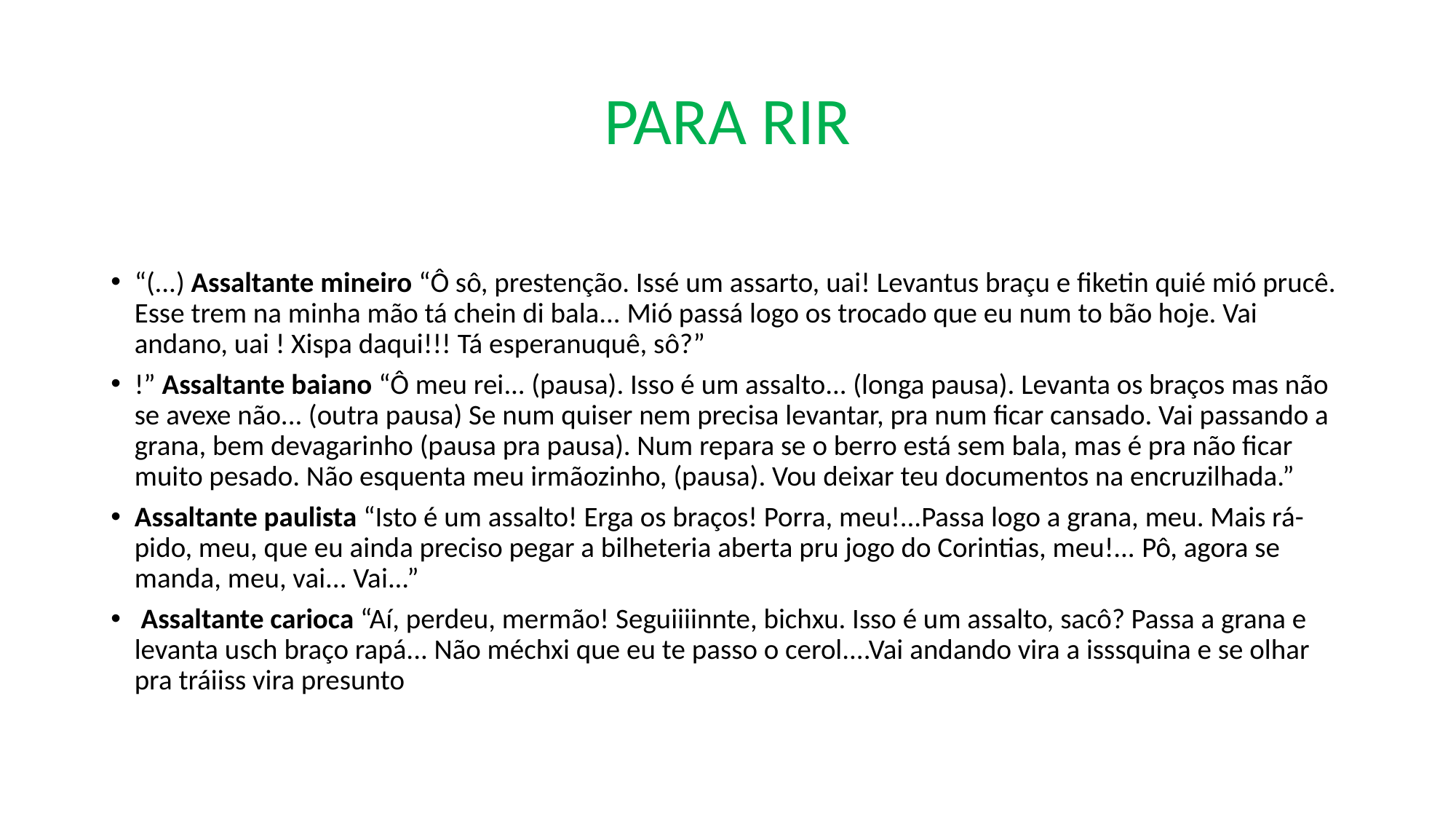

# PARA RIR

“(...) Assaltante mineiro “Ô sô, prestenção. Issé um assarto, uai! Levantus braçu e fiketin quié mió prucê. Esse trem na minha mão tá chein di bala... Mió passá logo os trocado que eu num to bão hoje. Vai andano, uai ! Xispa daqui!!! Tá esperanuquê, sô?”
!” Assaltante baiano “Ô meu rei... (pausa). Isso é um assalto... (longa pausa). Levanta os braços mas não se avexe não... (outra pausa) Se num quiser nem precisa levantar, pra num ficar cansado. Vai passando a grana, bem devagarinho (pausa pra pausa). Num repara se o berro está sem bala, mas é pra não ficar muito pesado. Não esquenta meu irmãozinho, (pausa). Vou deixar teu documentos na encruzilhada.”
Assaltante paulista “Isto é um assalto! Erga os braços! Porra, meu!...Passa logo a grana, meu. Mais rá- pido, meu, que eu ainda preciso pegar a bilheteria aberta pru jogo do Corintias, meu!... Pô, agora se manda, meu, vai... Vai...”
 Assaltante carioca “Aí, perdeu, mermão! Seguiiiinnte, bichxu. Isso é um assalto, sacô? Passa a grana e levanta usch braço rapá... Não méchxi que eu te passo o cerol....Vai andando vira a isssquina e se olhar pra tráiiss vira presunto